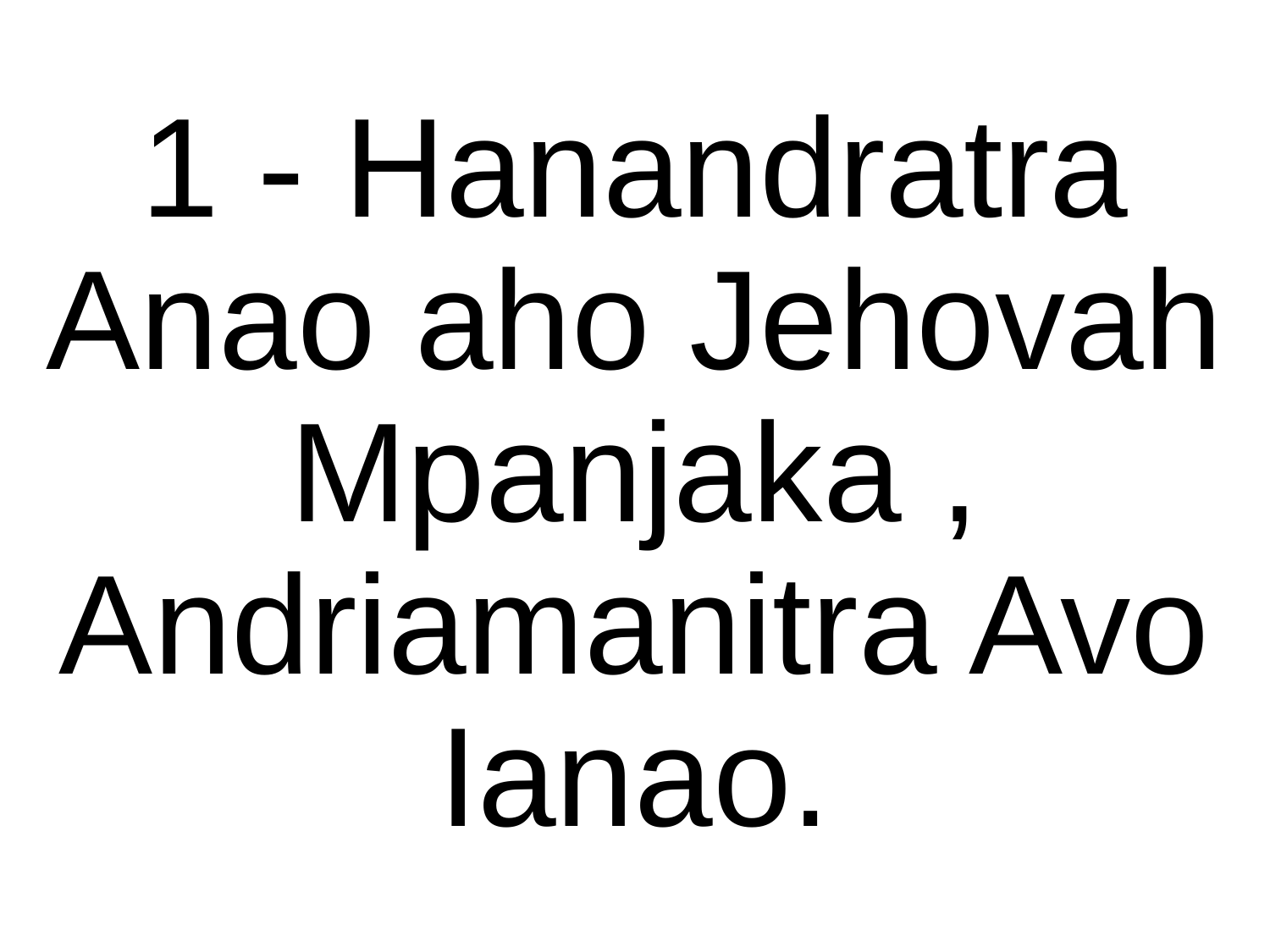

# 1 - Hanandratra Anao aho Jehovah Mpanjaka , Andriamanitra Avo Ianao.